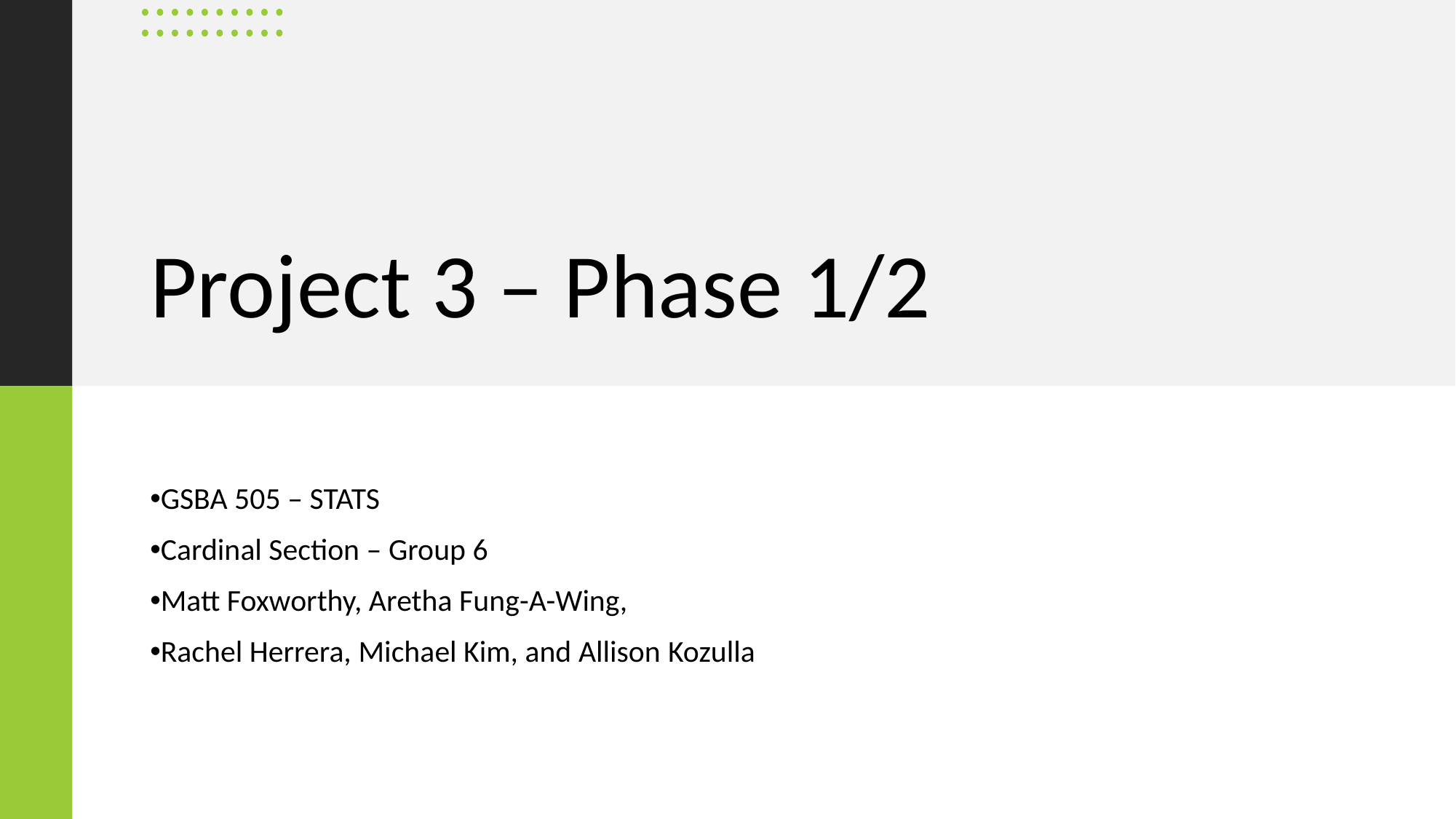

# Project 3 – Phase 1/2

GSBA 505 – STATS
Cardinal Section – Group 6
Matt Foxworthy, Aretha Fung-A-Wing,
Rachel Herrera, Michael Kim, and Allison Kozulla